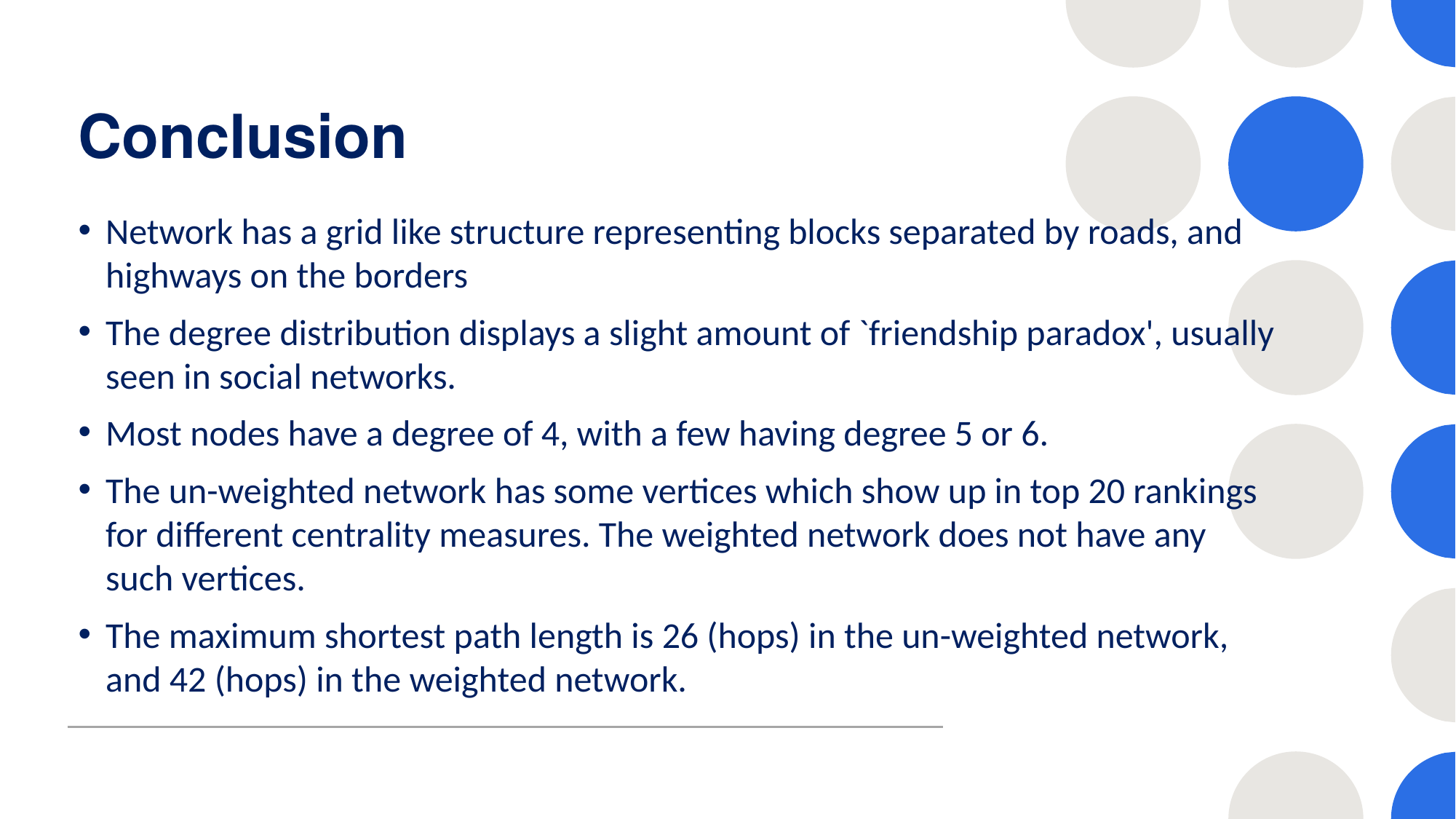

# Conclusion
Network has a grid like structure representing blocks separated by roads, and highways on the borders
The degree distribution displays a slight amount of `friendship paradox', usually seen in social networks.
Most nodes have a degree of 4, with a few having degree 5 or 6.
The un-weighted network has some vertices which show up in top 20 rankings for different centrality measures. The weighted network does not have any such vertices.
The maximum shortest path length is 26 (hops) in the un-weighted network, and 42 (hops) in the weighted network.